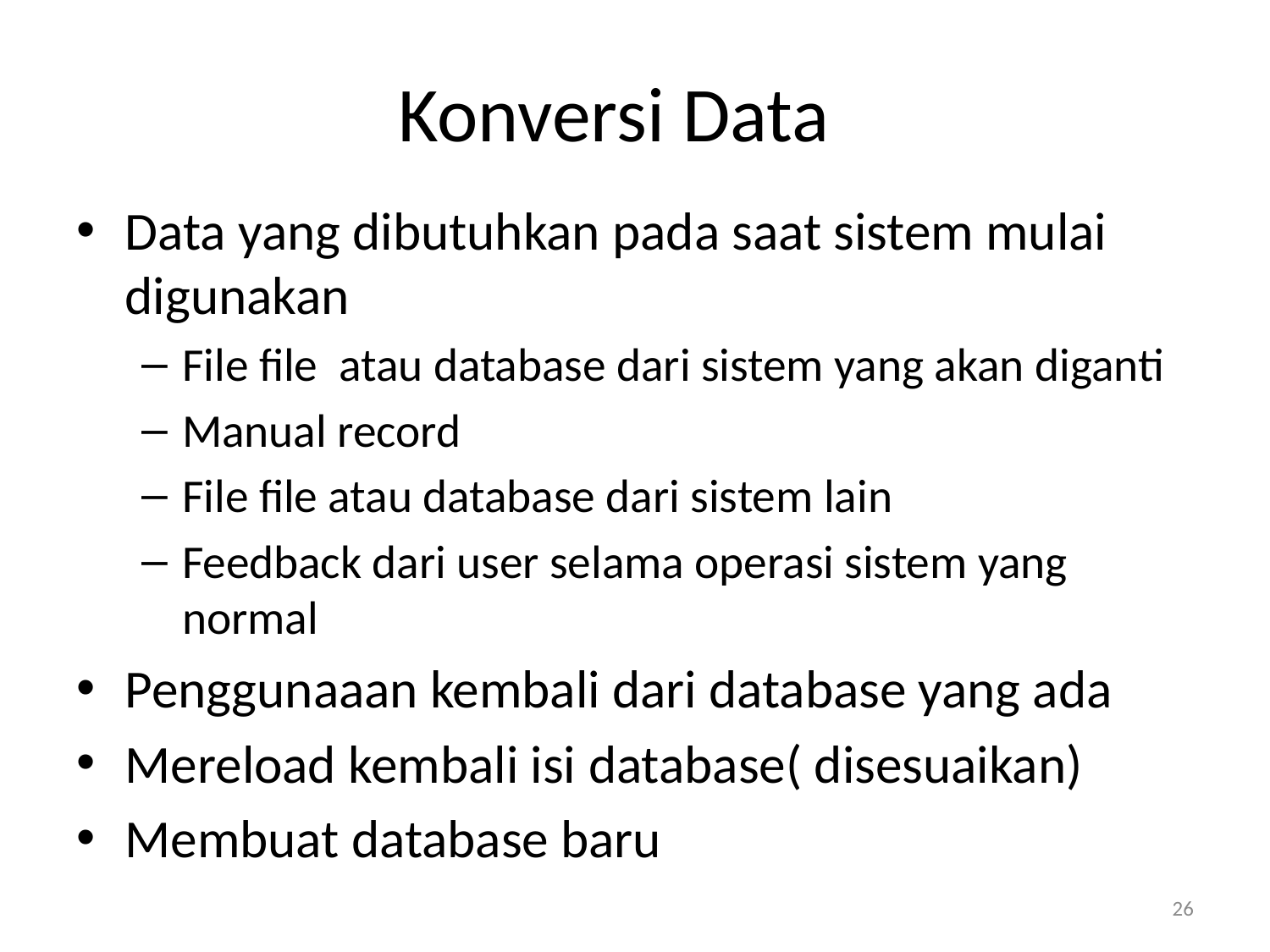

# Konversi Data
Data yang dibutuhkan pada saat sistem mulai digunakan
File file  atau database dari sistem yang akan diganti
Manual record
File file atau database dari sistem lain
Feedback dari user selama operasi sistem yang normal
Penggunaaan kembali dari database yang ada
Mereload kembali isi database( disesuaikan)
Membuat database baru
26